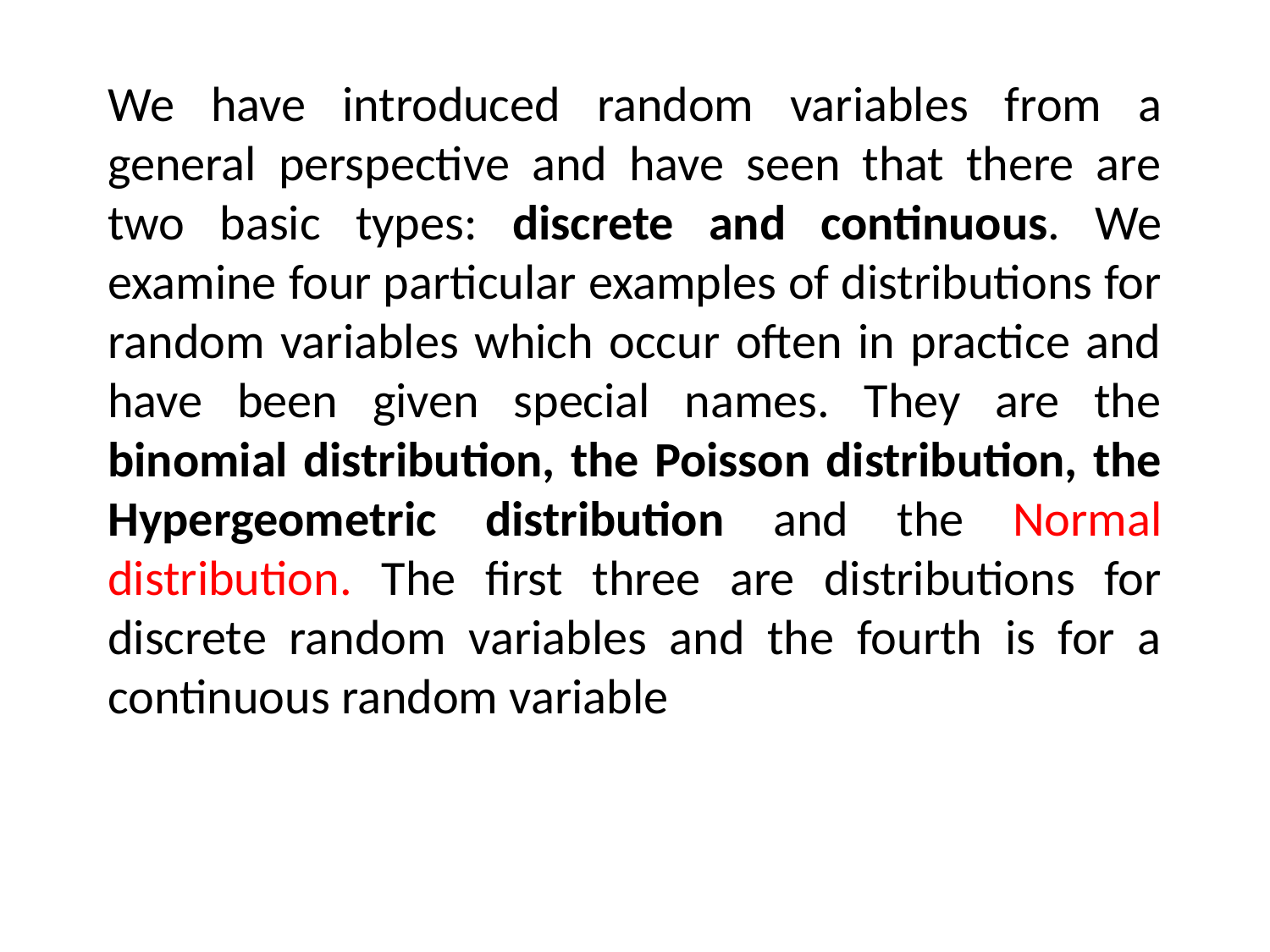

# We have introduced random variables from a general perspective and have seen that there are two basic types: discrete and continuous. We examine four particular examples of distributions for random variables which occur often in practice and have been given special names. They are the binomial distribution, the Poisson distribution, the Hypergeometric distribution and the Normal distribution. The ﬁrst three are distributions for discrete random variables and the fourth is for a continuous random variable